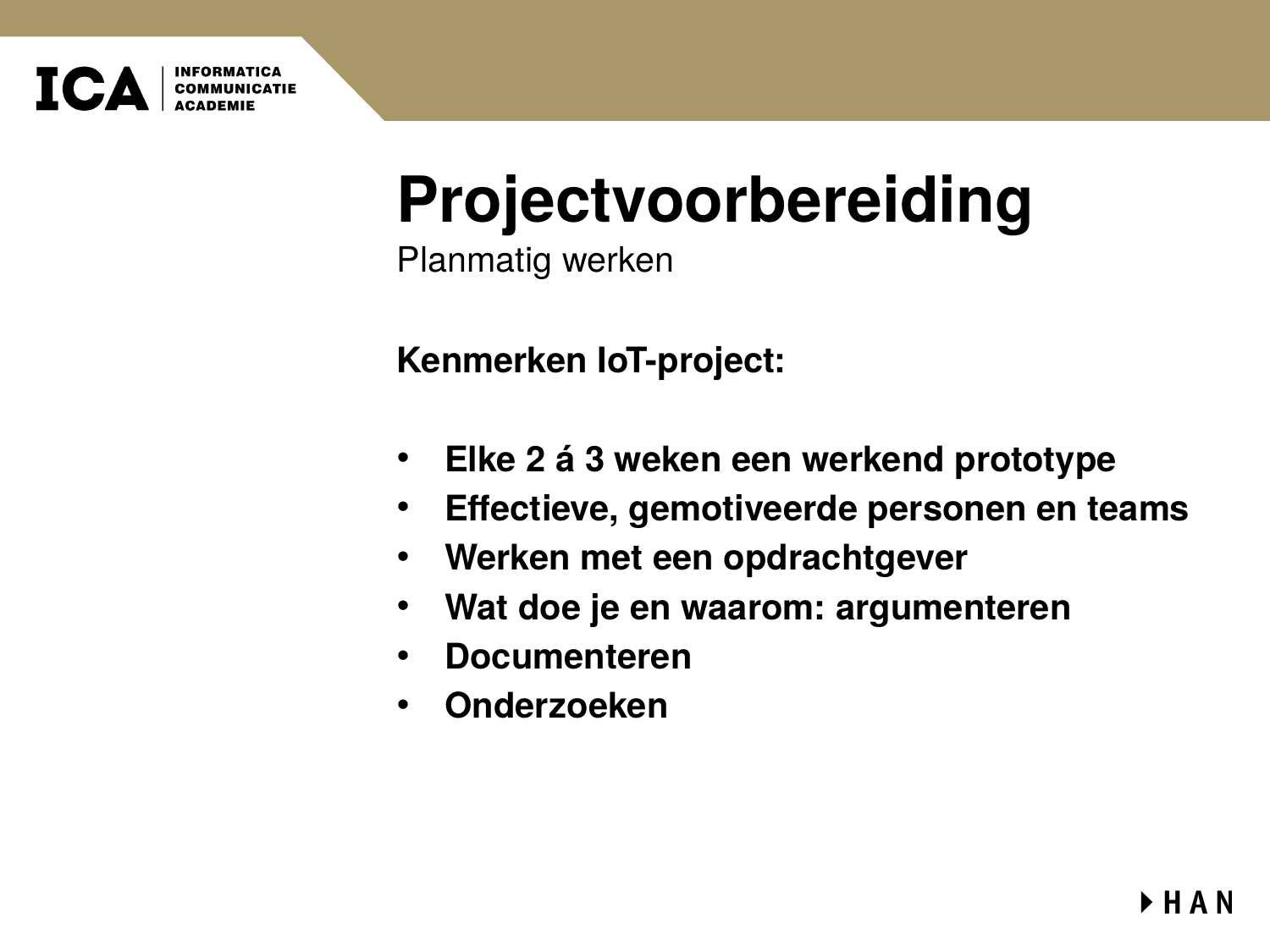

# Projectvoorbereiding
Planmatig werken

Kenmerken IoT-project:

Elke 2 á 3 weken een werkend prototype
Effectieve, gemotiveerde personen en teams
Werken met een opdrachtgever
Wat doe je en waarom: argumenteren
Documenteren
Onderzoeken